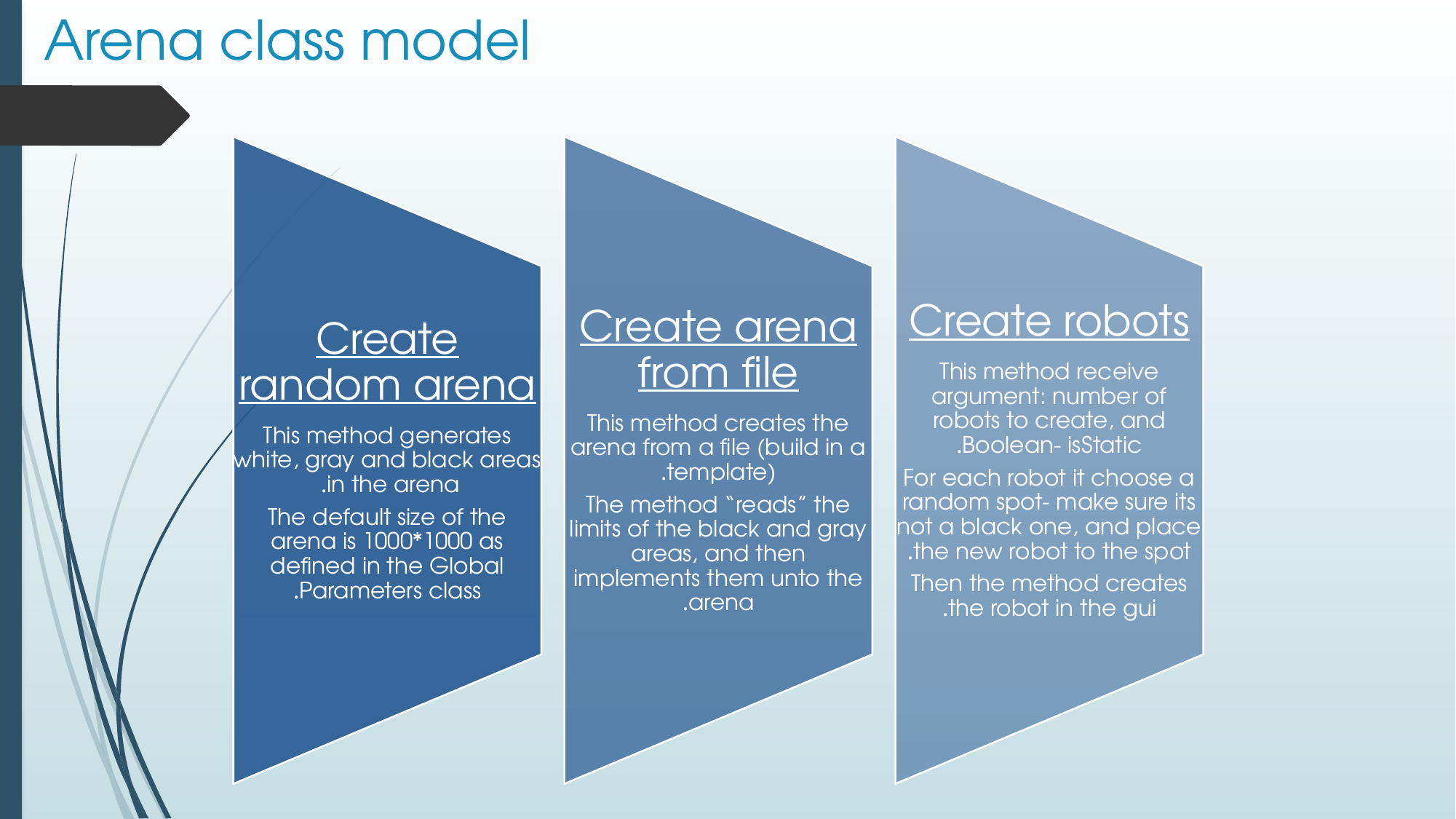

Arena class model
Create random arena
This method generates white, gray and black areas in the arena.
The default size of the arena is 1000*1000 as defined in the Global Parameters class.
Create arena from file
This method creates the arena from a file (build in a template).
The method “reads” the limits of the black and gray areas, and then implements them unto the arena.
Create robots
This method receive argument: number of robots to create, and Boolean- isStatic.
For each robot it choose a random spot- make sure its not a black one, and place the new robot to the spot.
Then the method creates the robot in the gui.